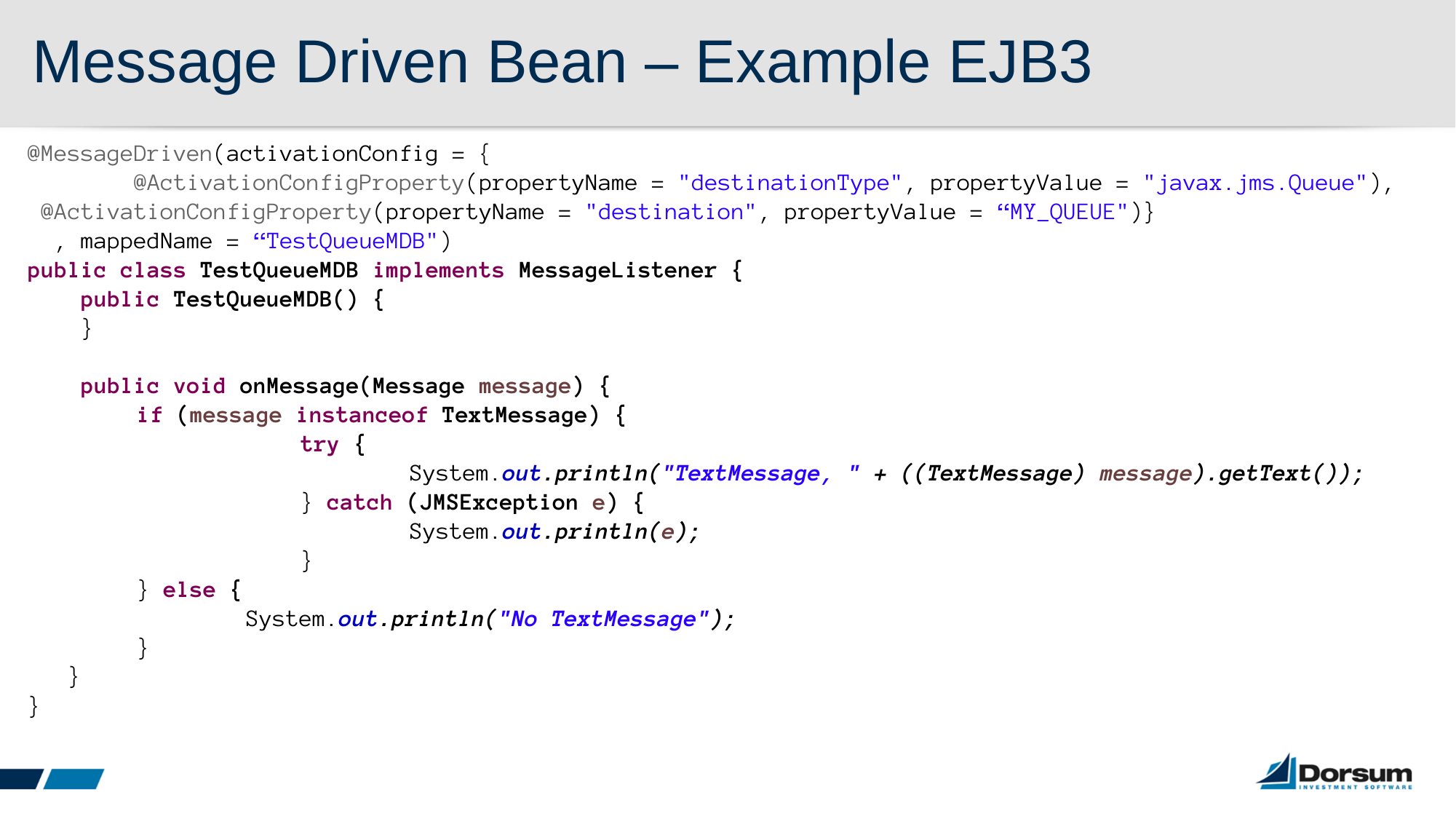

# Message Driven Bean – Example EJB3
@MessageDriven(activationConfig = {
        @ActivationConfigProperty(propertyName = "destinationType", propertyValue = "javax.jms.Queue"),
 @ActivationConfigProperty(propertyName = "destination", propertyValue = “MY_QUEUE")}
  , mappedName = “TestQueueMDB")
public class TestQueueMDB implements MessageListener {
    public TestQueueMDB() {
    }

    public void onMessage(Message message) {
    	if (message instanceof TextMessage) {
		try {
			System.out.println("TextMessage, " + ((TextMessage) message).getText());
		} catch (JMSException e) {
			System.out.println(e);
		}
	} else {
		System.out.println("No TextMessage");
	}
   }
}